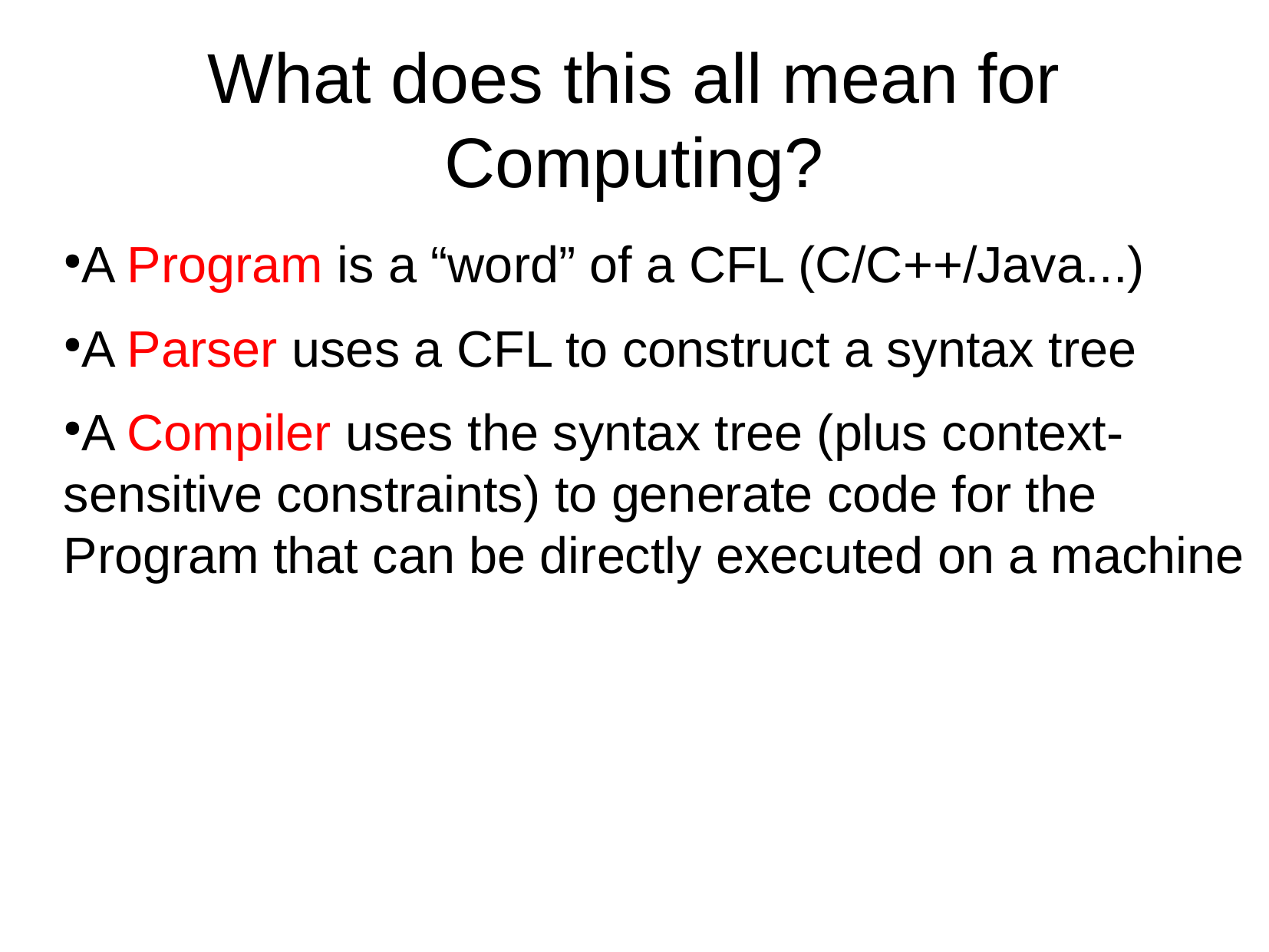

What does this all mean for Computing?
A Program is a “word” of a CFL (C/C++/Java...)
A Parser uses a CFL to construct a syntax tree
A Compiler uses the syntax tree (plus context-sensitive constraints) to generate code for the Program that can be directly executed on a machine